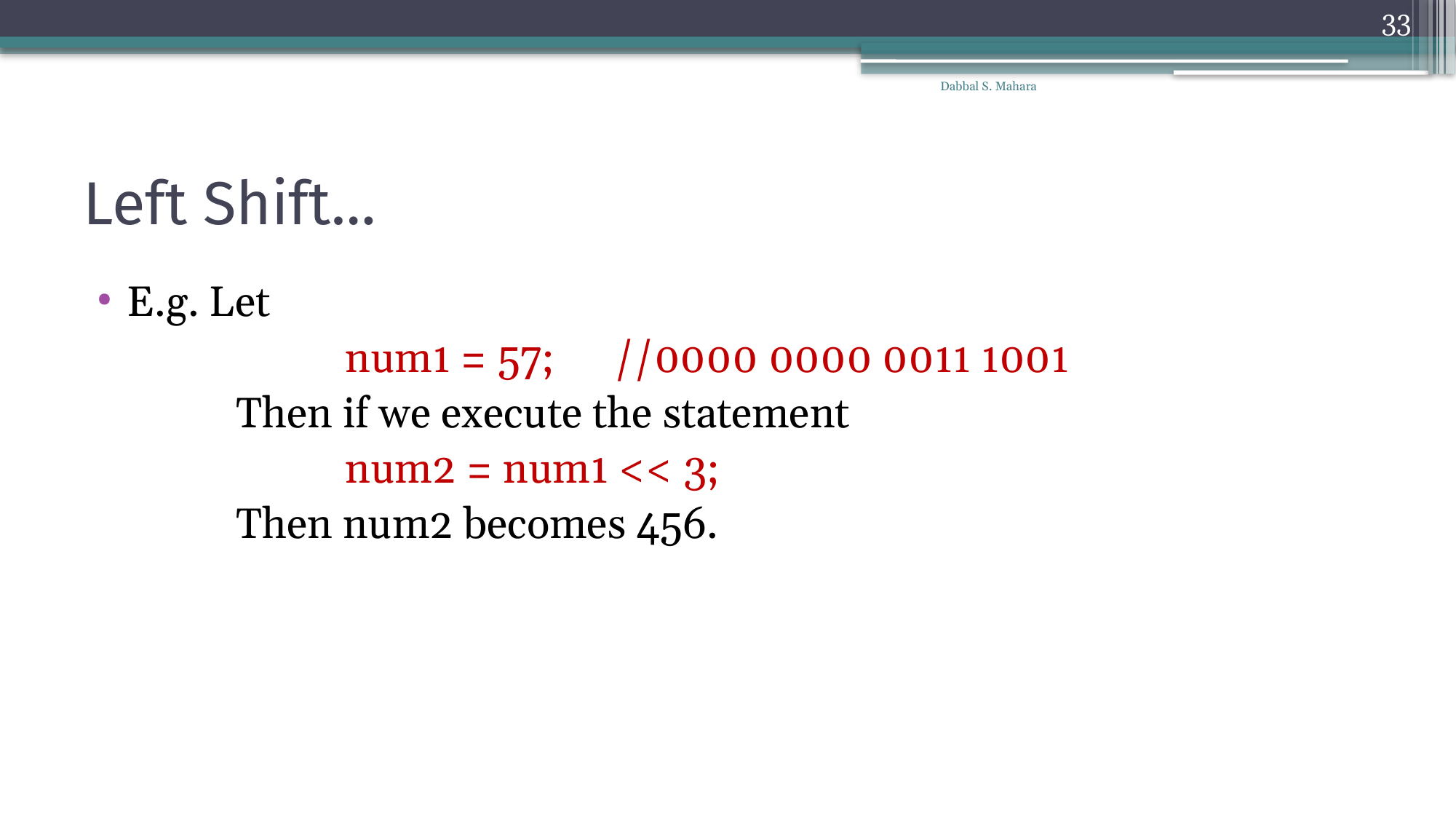

33
Dabbal S. Mahara
# Left Shift…
E.g. Let
			num1 = 57;	     //0000 0000 0011 1001
		Then if we execute the statement
			num2 = num1 << 3;
		Then num2 becomes 456.